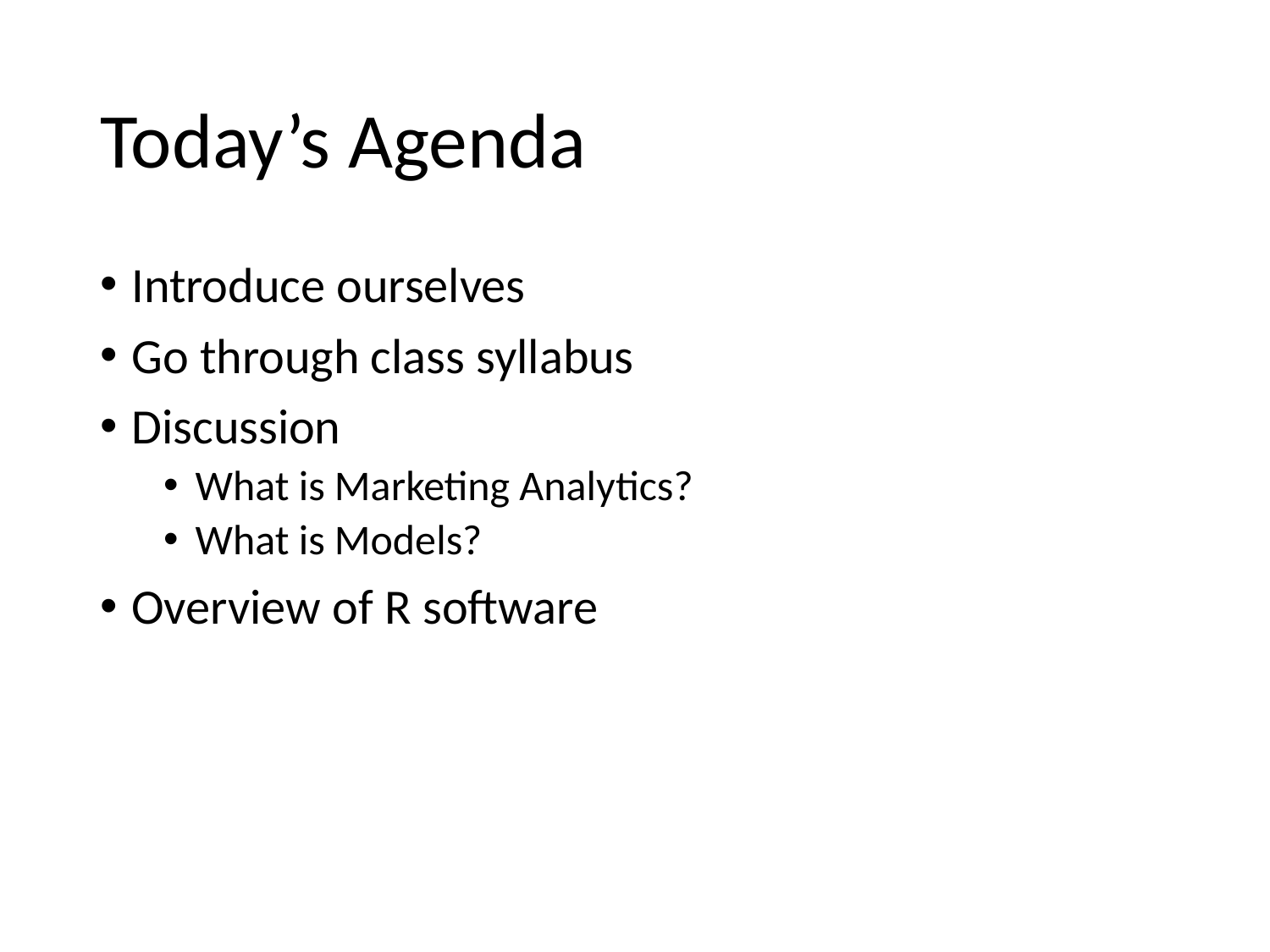

# Today’s Agenda
Introduce ourselves
Go through class syllabus
Discussion
What is Marketing Analytics?
What is Models?
Overview of R software